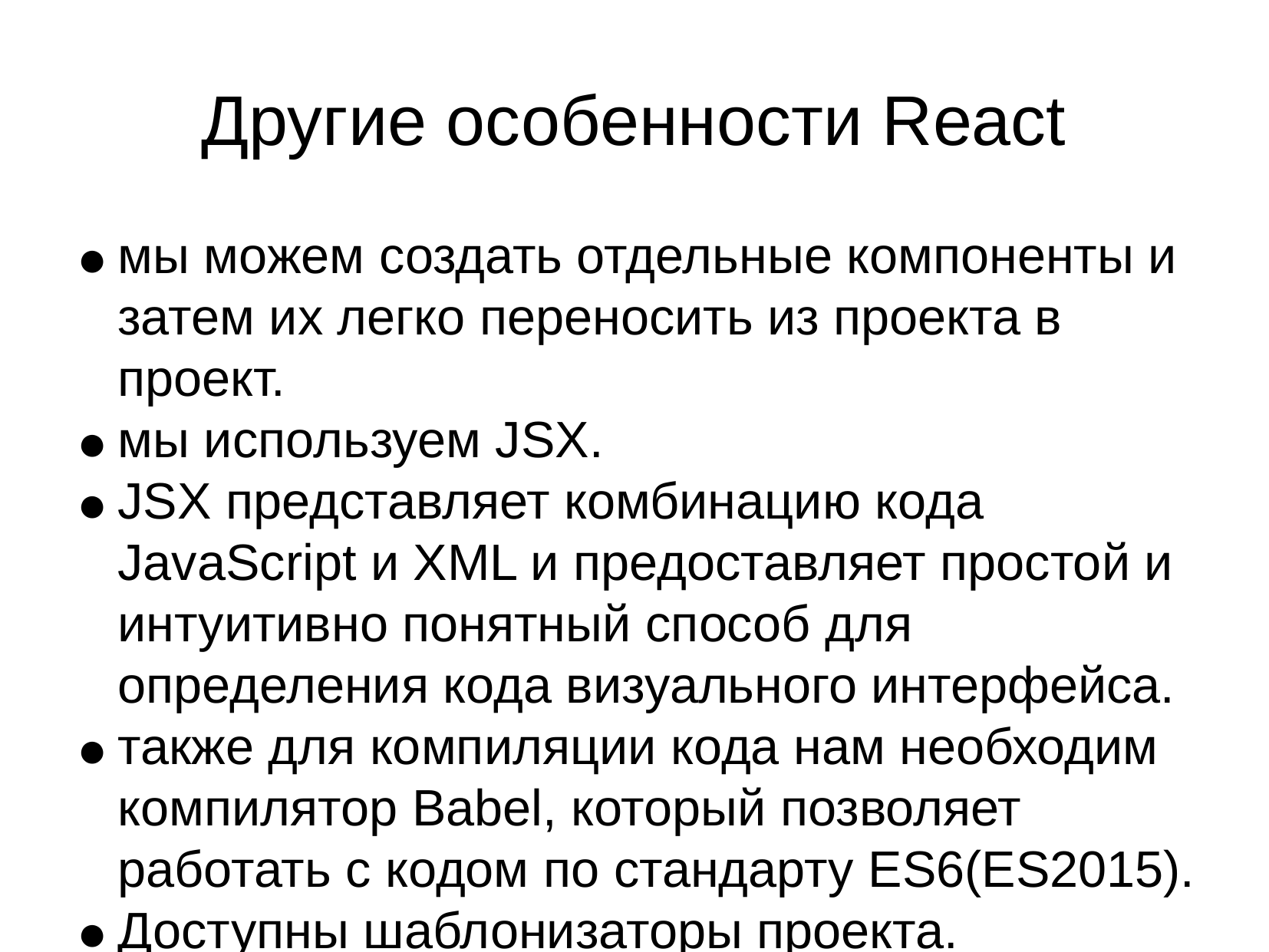

Другие особенности React
мы можем создать отдельные компоненты и затем их легко переносить из проекта в проект.
мы используем JSX.
JSX представляет комбинацию кода JavaScript и XML и предоставляет простой и интуитивно понятный способ для определения кода визуального интерфейса.
также для компиляции кода нам необходим компилятор Babel, который позволяет работать с кодом по стандарту ES6(ES2015).
Доступны шаблонизаторы проекта.